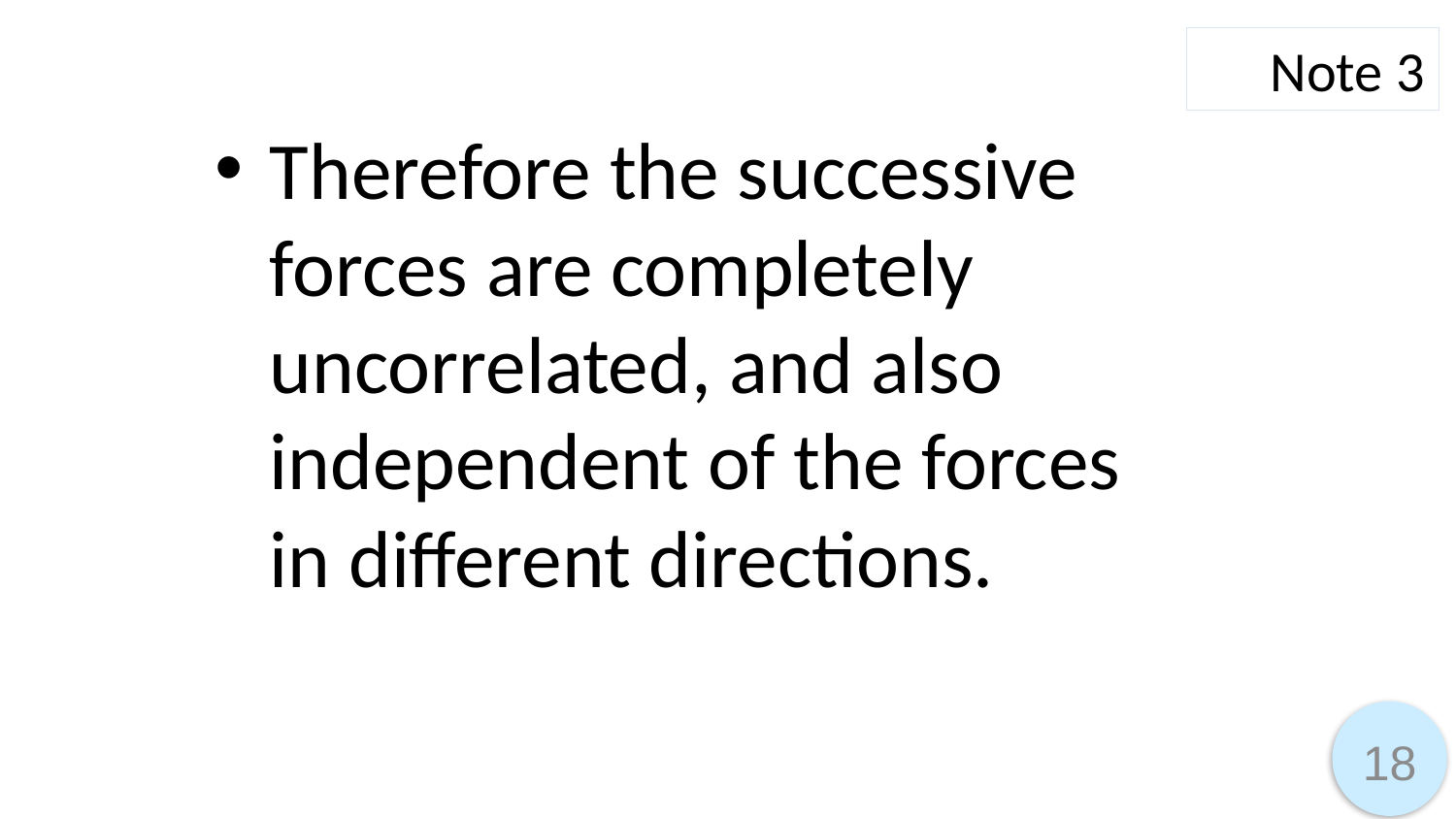

Note 3
Therefore the successive forces are completely uncorrelated, and also independent of the forces in different directions.
18